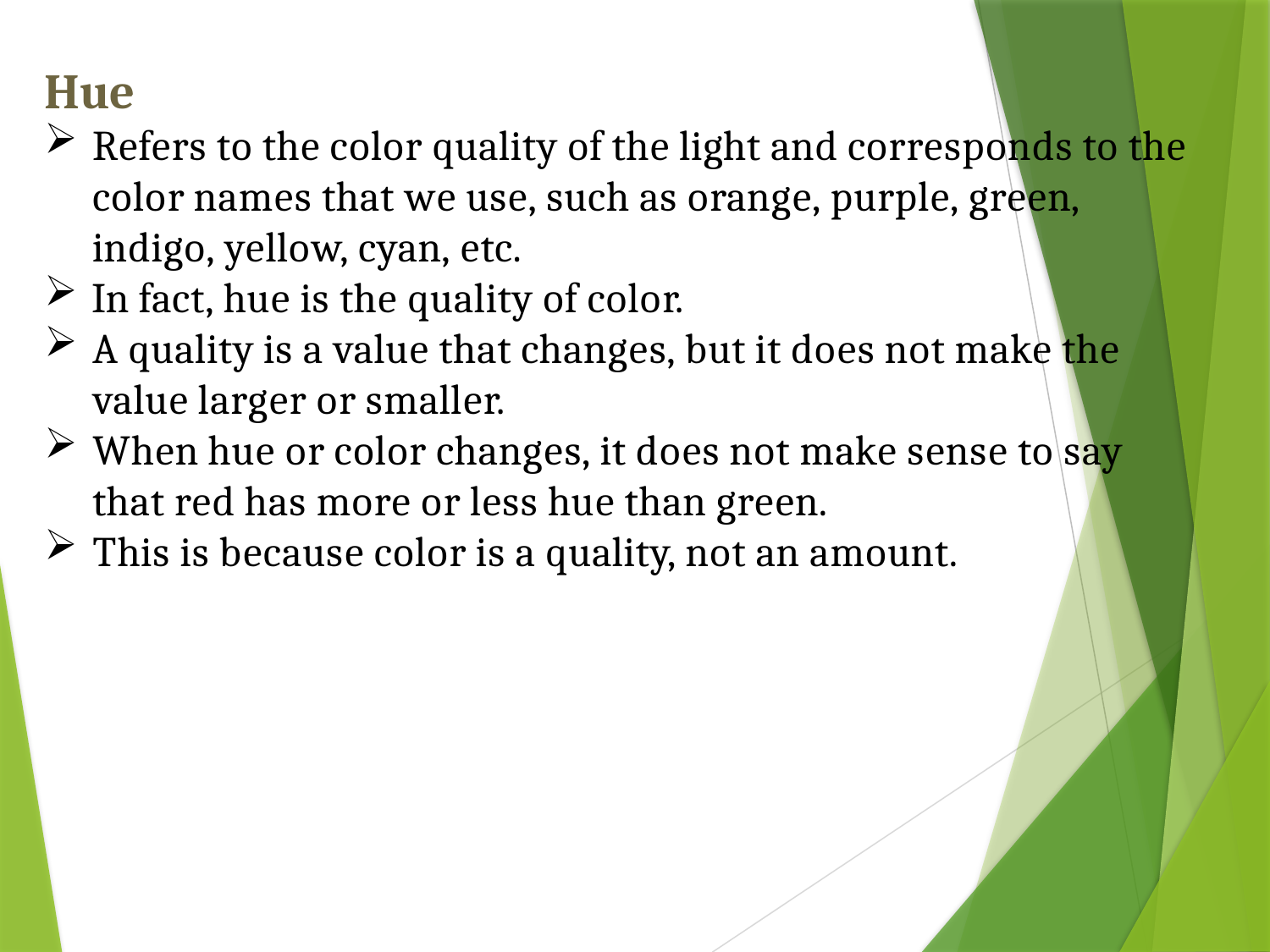

Hue
Refers to the color quality of the light and corresponds to the color names that we use, such as orange, purple, green, indigo, yellow, cyan, etc.
In fact, hue is the quality of color.
A quality is a value that changes, but it does not make the value larger or smaller.
When hue or color changes, it does not make sense to say that red has more or less hue than green.
This is because color is a quality, not an amount.